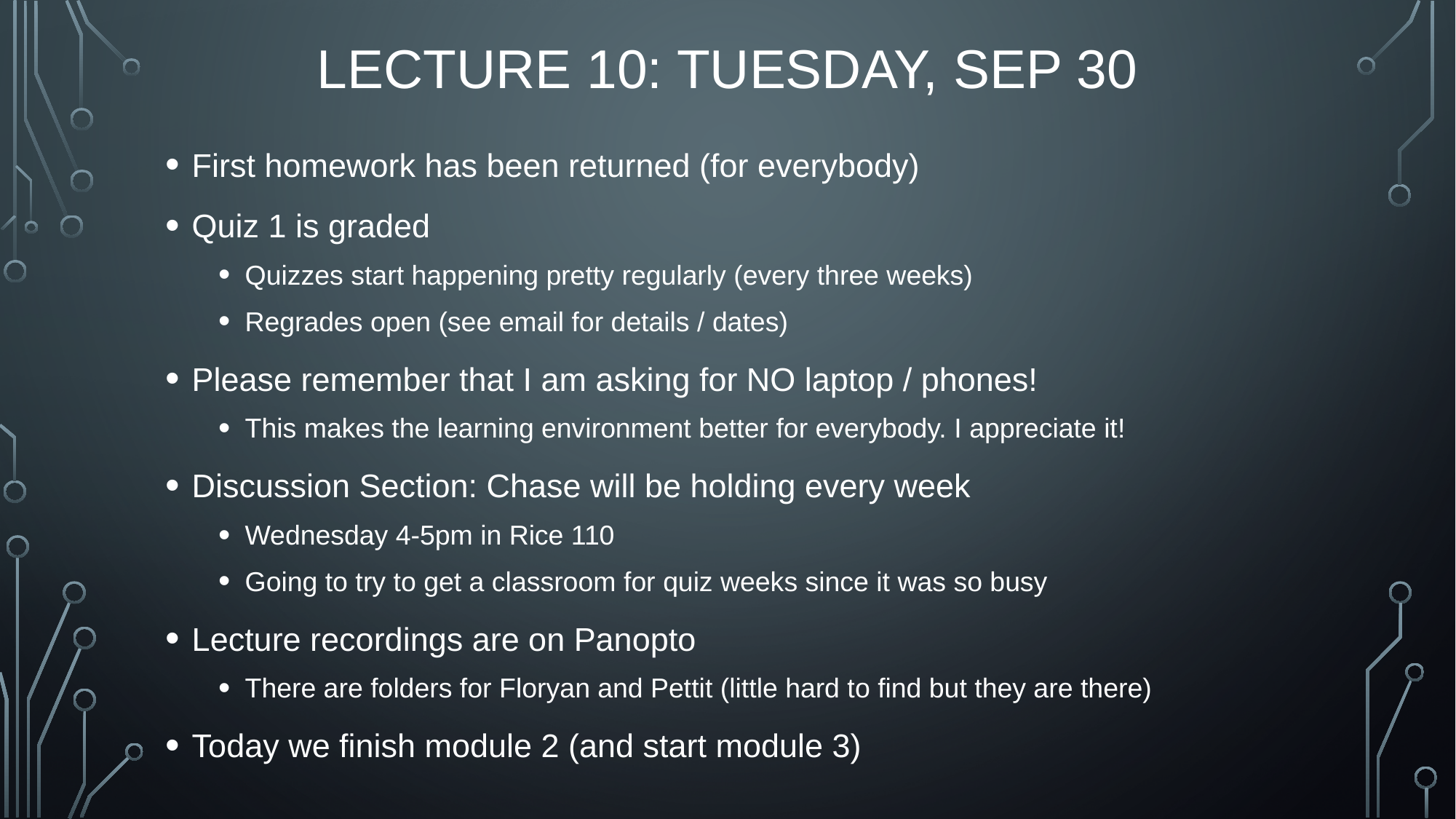

# Lecture 10: Tuesday, Sep 30
First homework has been returned (for everybody)
Quiz 1 is graded
Quizzes start happening pretty regularly (every three weeks)
Regrades open (see email for details / dates)
Please remember that I am asking for NO laptop / phones!
This makes the learning environment better for everybody. I appreciate it!
Discussion Section: Chase will be holding every week
Wednesday 4-5pm in Rice 110
Going to try to get a classroom for quiz weeks since it was so busy
Lecture recordings are on Panopto
There are folders for Floryan and Pettit (little hard to find but they are there)
Today we finish module 2 (and start module 3)